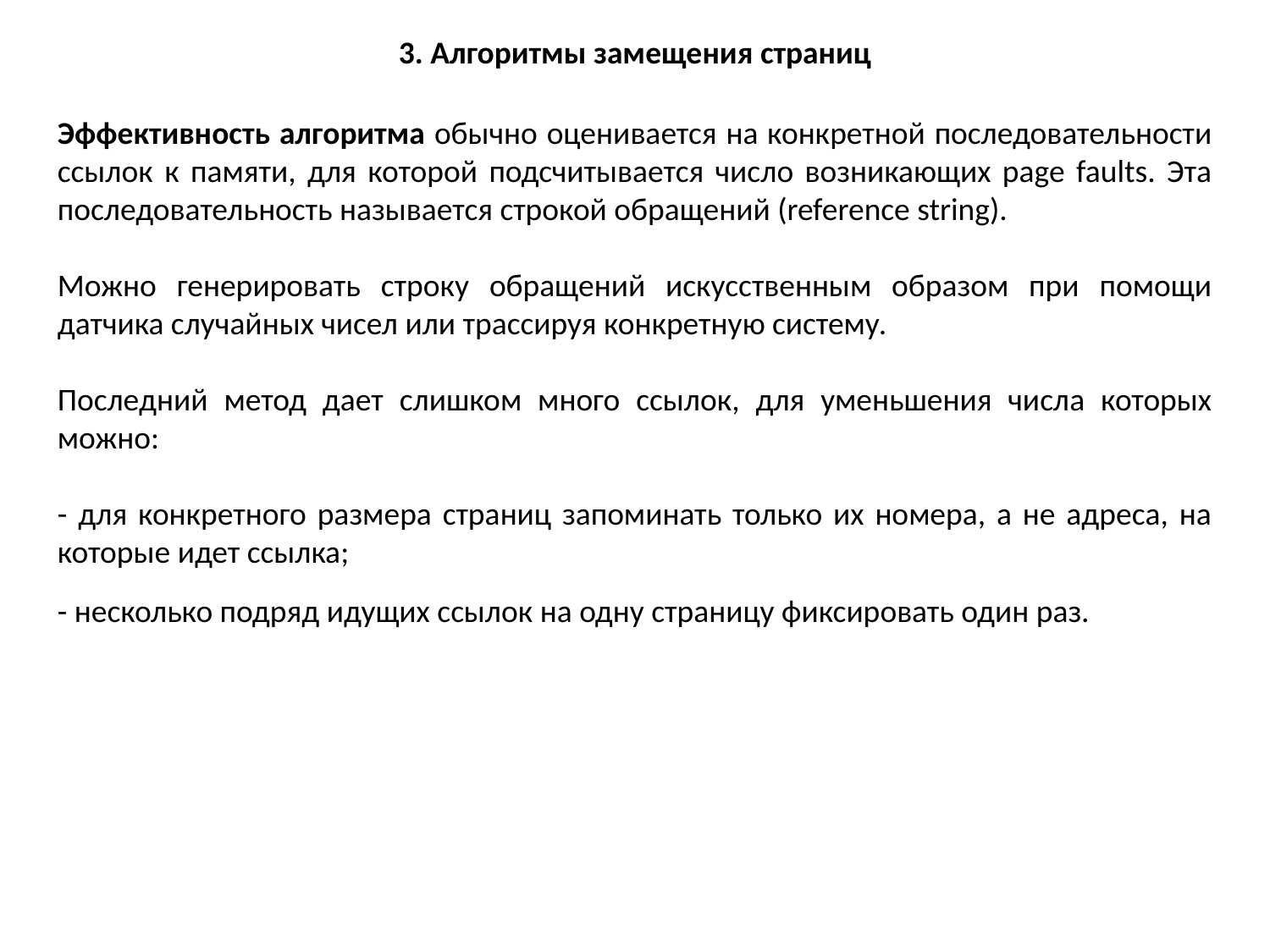

3. Алгоритмы замещения страниц
Эффективность алгоритма обычно оценивается на конкретной последовательности ссылок к памяти, для которой подсчитывается число возникающих page faults. Эта последовательность называется строкой обращений (reference string).

Можно генерировать строку обращений искусственным образом при помощи датчика случайных чисел или трассируя конкретную систему.

Последний метод дает слишком много ссылок, для уменьшения числа которых можно:

- для конкретного размера страниц запоминать только их номера, а не адреса, на которые идет ссылка;
- несколько подряд идущих ссылок на одну страницу фиксировать один раз.